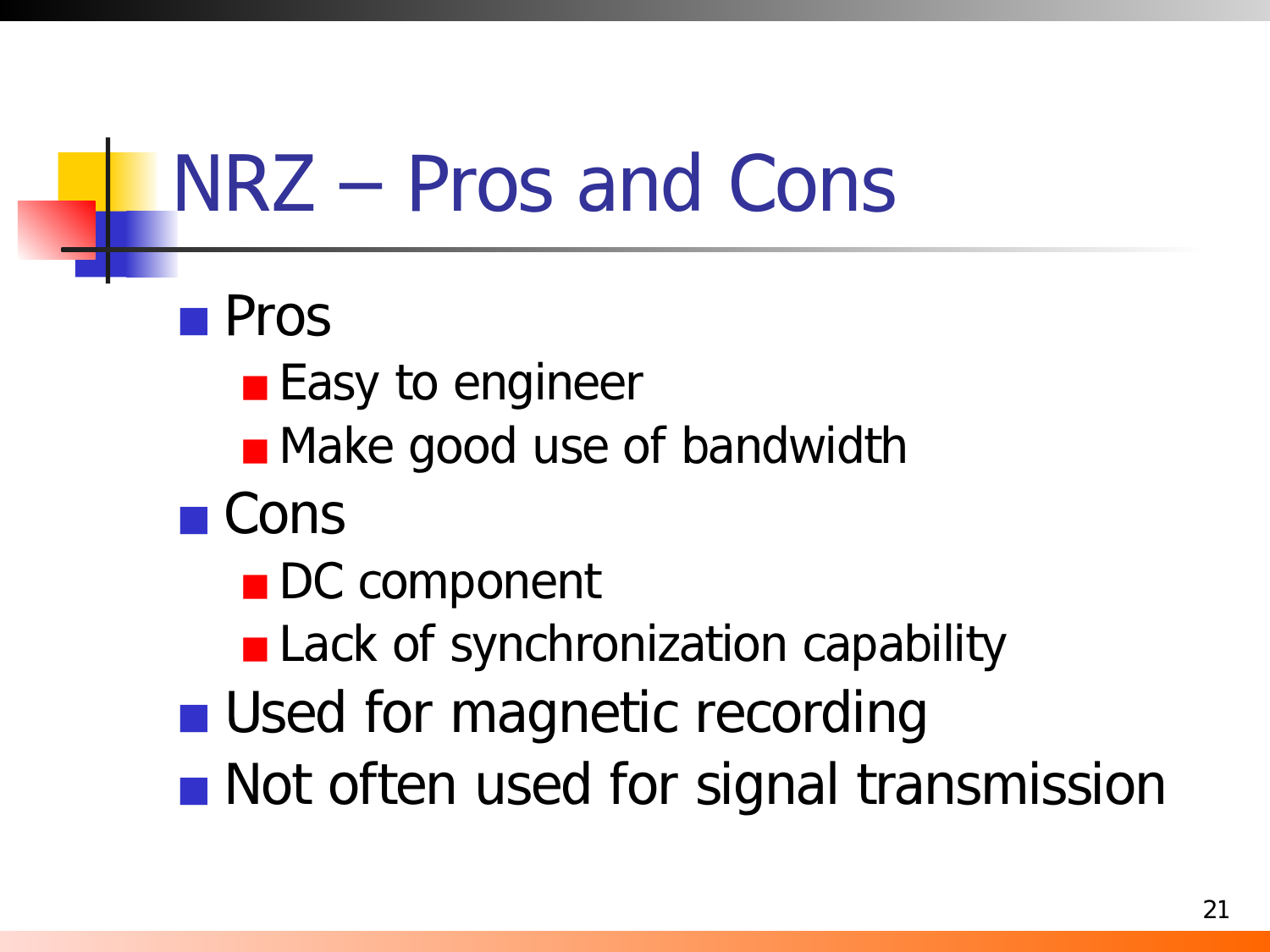

# NRZ – Pros and Cons
Pros
Easy to engineer
Make good use of bandwidth
Cons
DC component
Lack of synchronization capability
Used for magnetic recording
Not often used for signal transmission
21